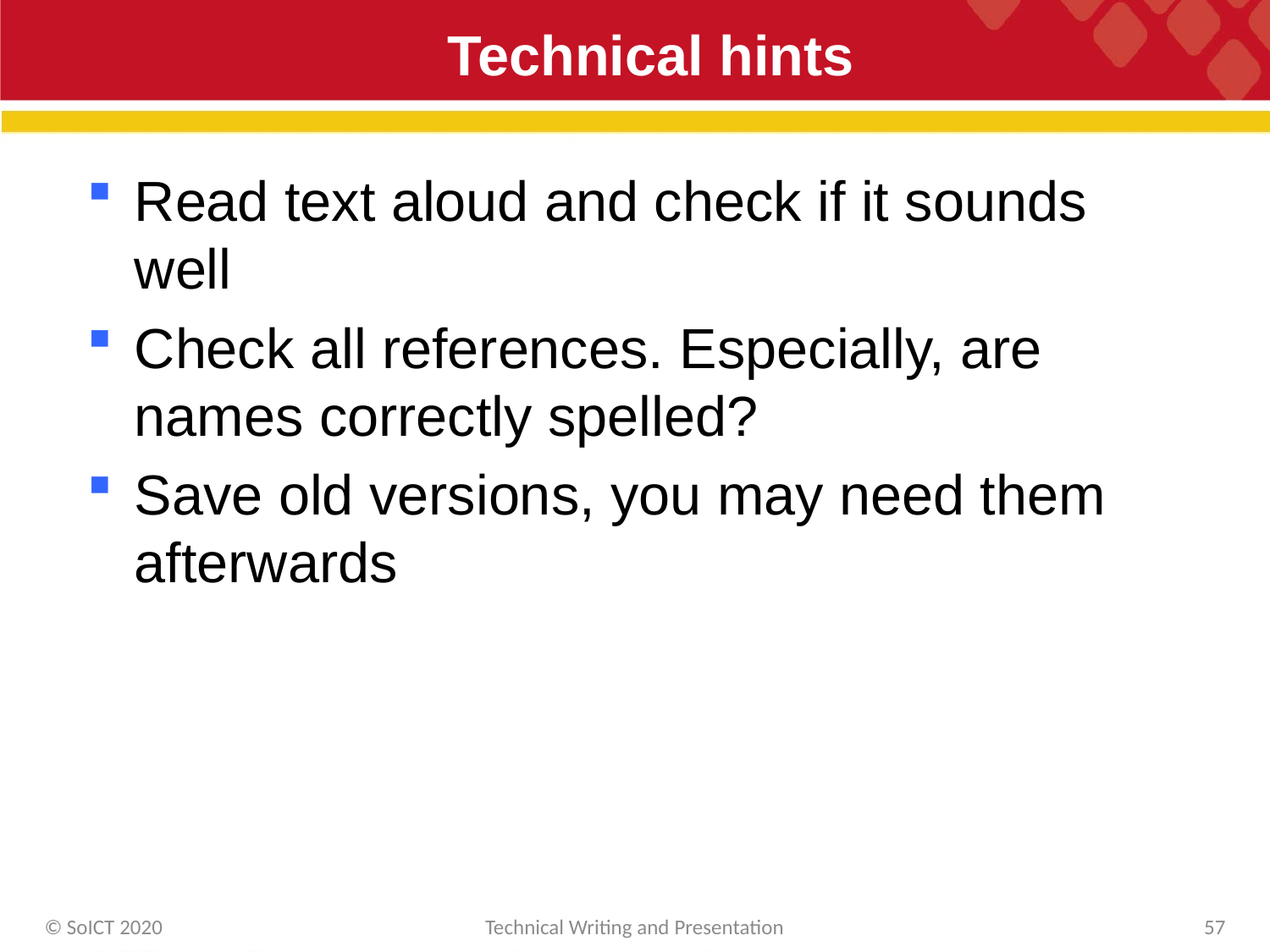

# Technical hints
Read text aloud and check if it sounds well
Check all references. Especially, are names correctly spelled?
Save old versions, you may need them afterwards
© SoICT 2020
Technical Writing and Presentation
57